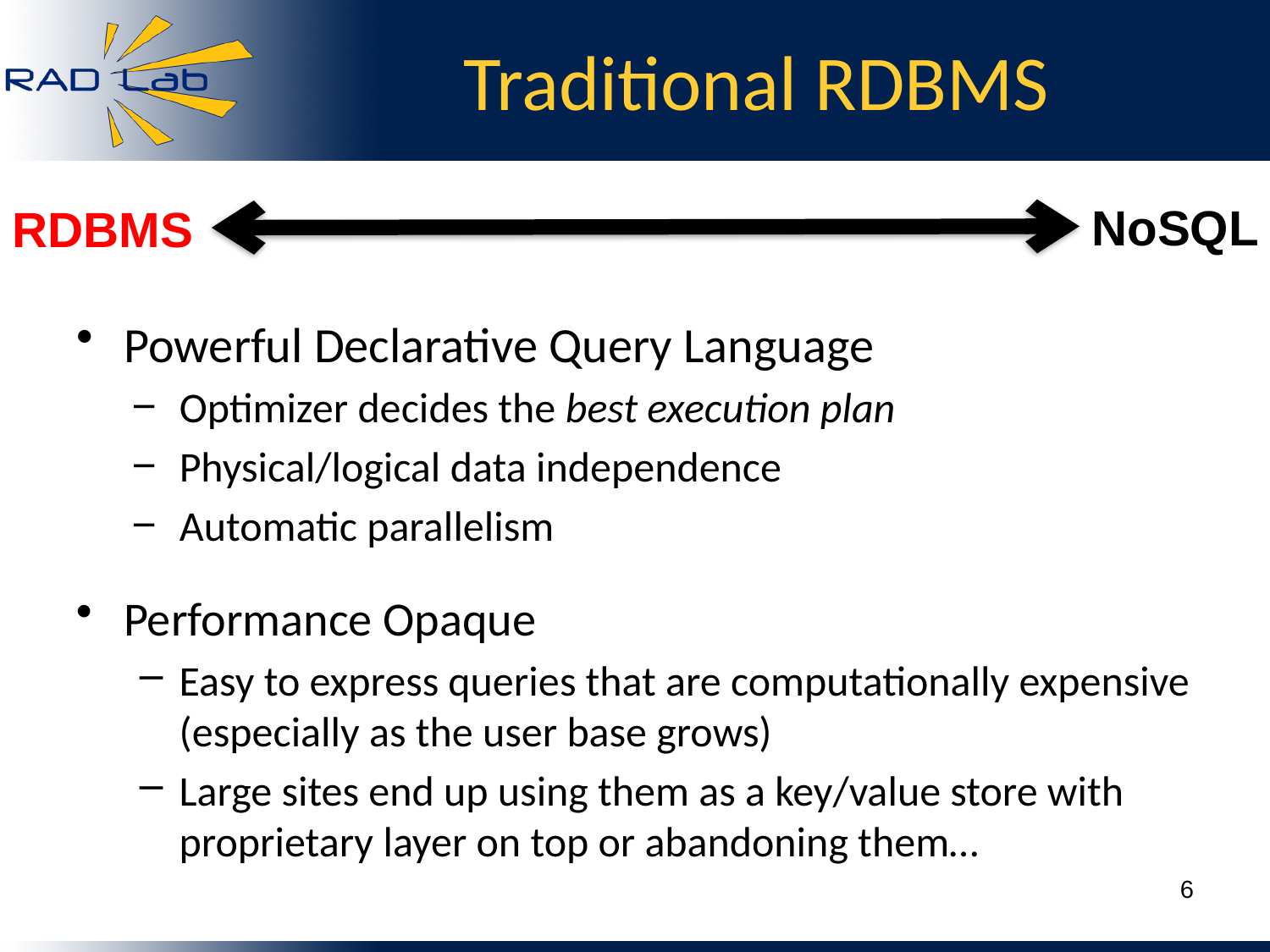

# Traditional RDBMS
NoSQL
RDBMS
Powerful Declarative Query Language
Optimizer decides the best execution plan
Physical/logical data independence
Automatic parallelism
Performance Opaque
Easy to express queries that are computationally expensive (especially as the user base grows)
Large sites end up using them as a key/value store with proprietary layer on top or abandoning them…

6